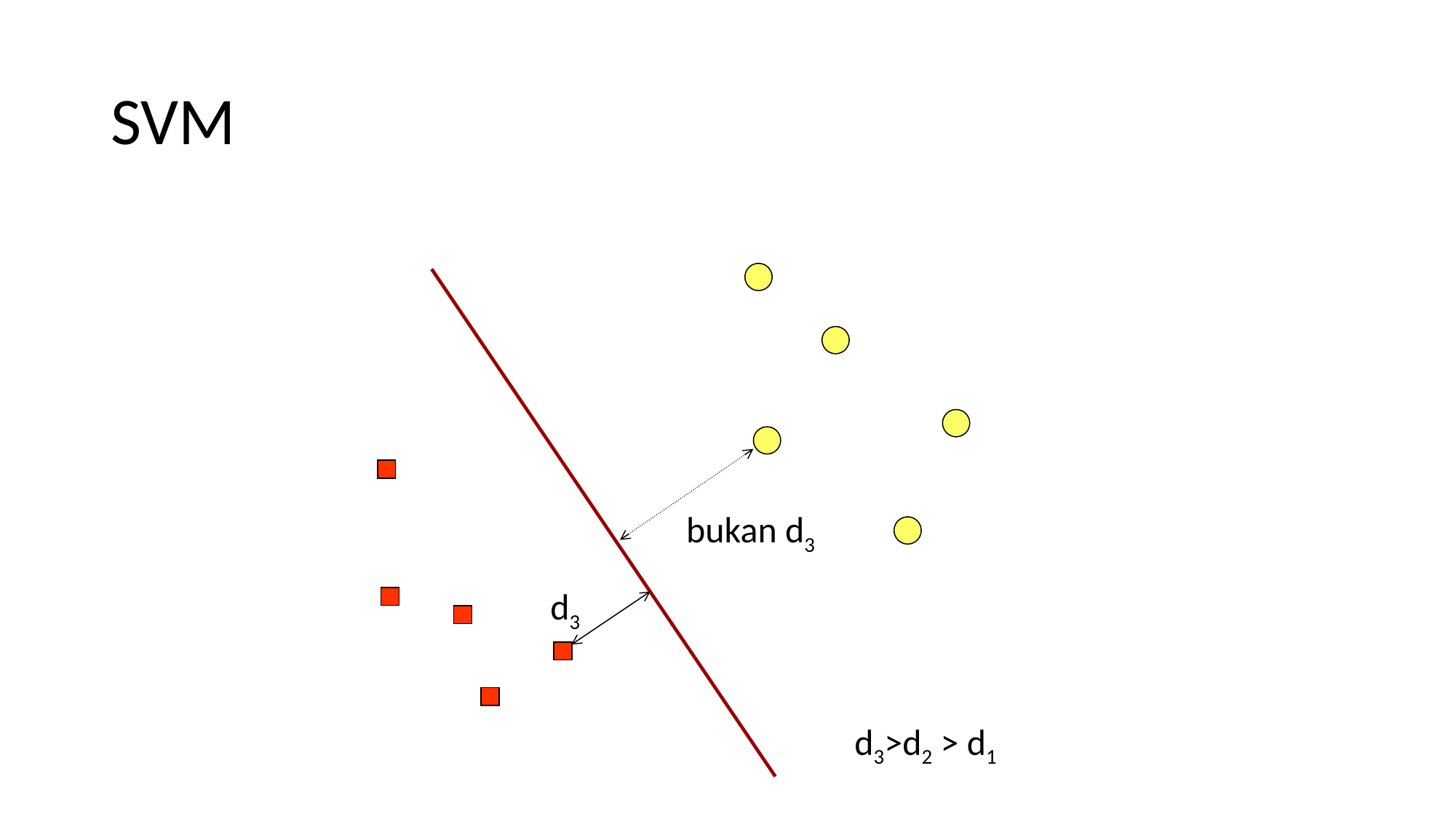

# SVM

bukan d3

d3

d3>d2 > d1